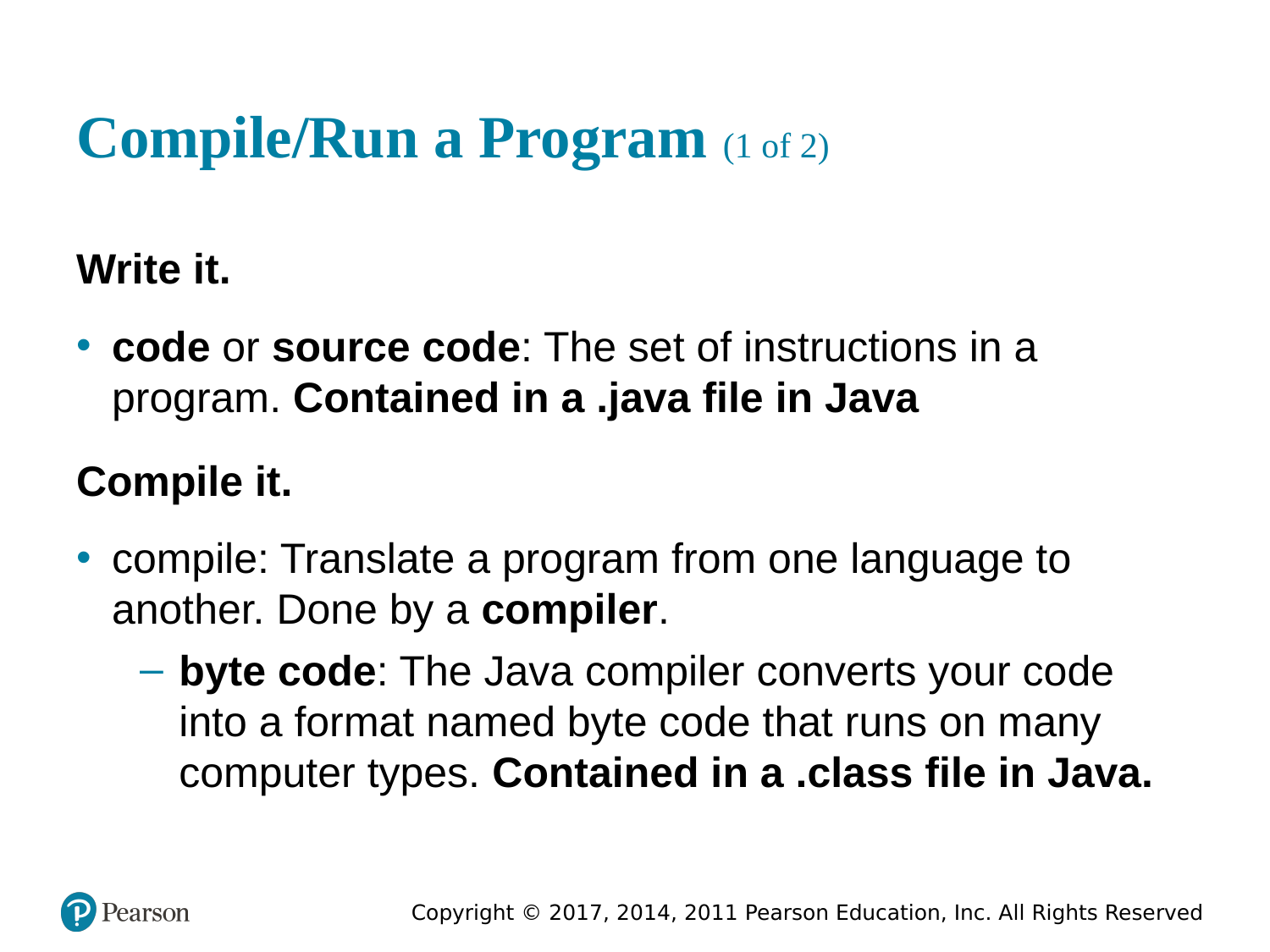

# Compile/Run a Program (1 of 2)
Write it.
code or source code: The set of instructions in a program. Contained in a .java file in Java
Compile it.
compile: Translate a program from one language to another. Done by a compiler.
byte code: The Java compiler converts your code into a format named byte code that runs on many computer types. Contained in a .class file in Java.